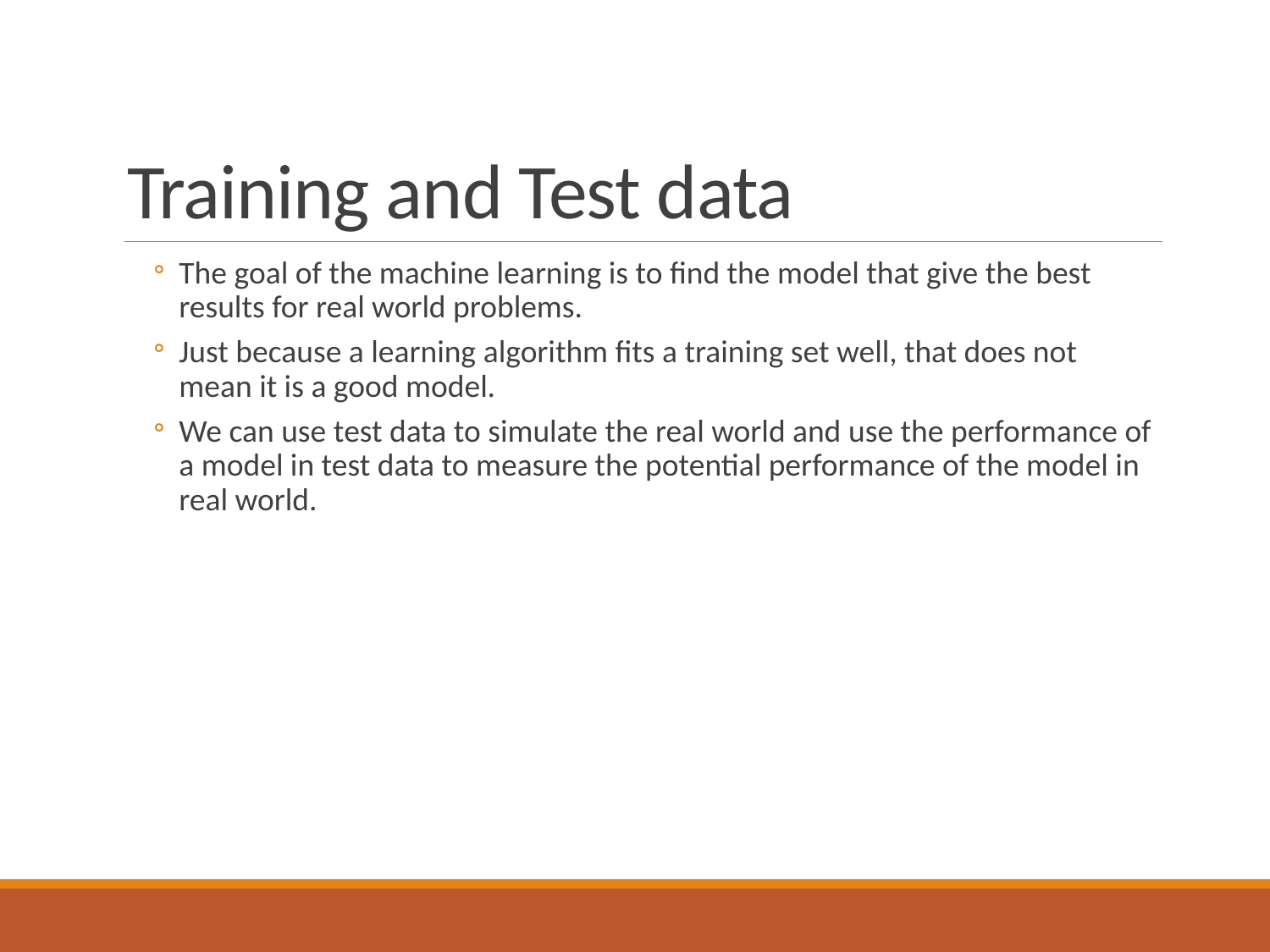

# Training and Test data
The goal of the machine learning is to find the model that give the best results for real world problems.
Just because a learning algorithm fits a training set well, that does not mean it is a good model.
We can use test data to simulate the real world and use the performance of a model in test data to measure the potential performance of the model in real world.